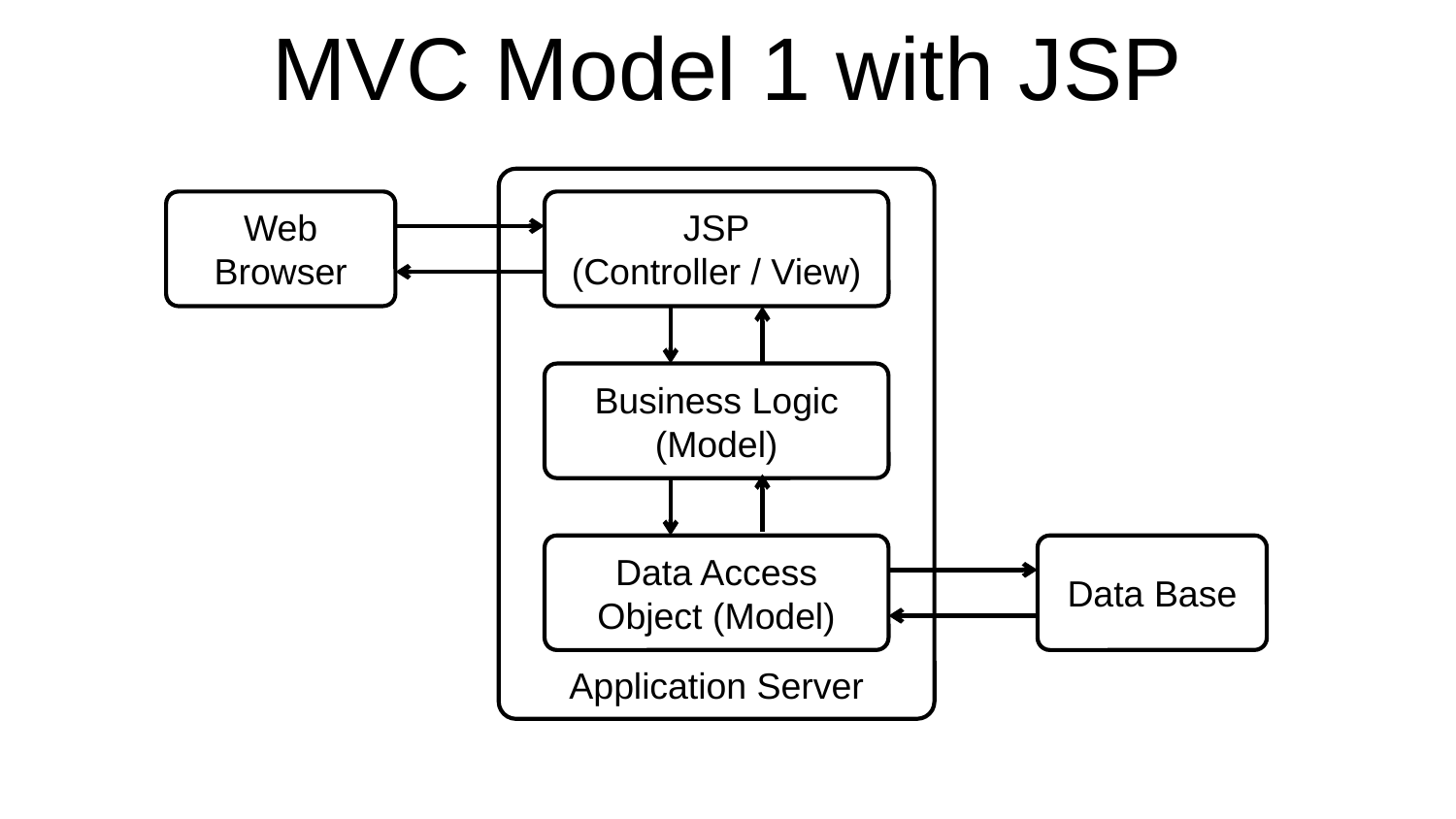

# MVC Model 1 with JSP
Application Server
Web Browser
JSP
(Controller / View)
Business Logic
(Model)
Data Access Object (Model)
Data Base